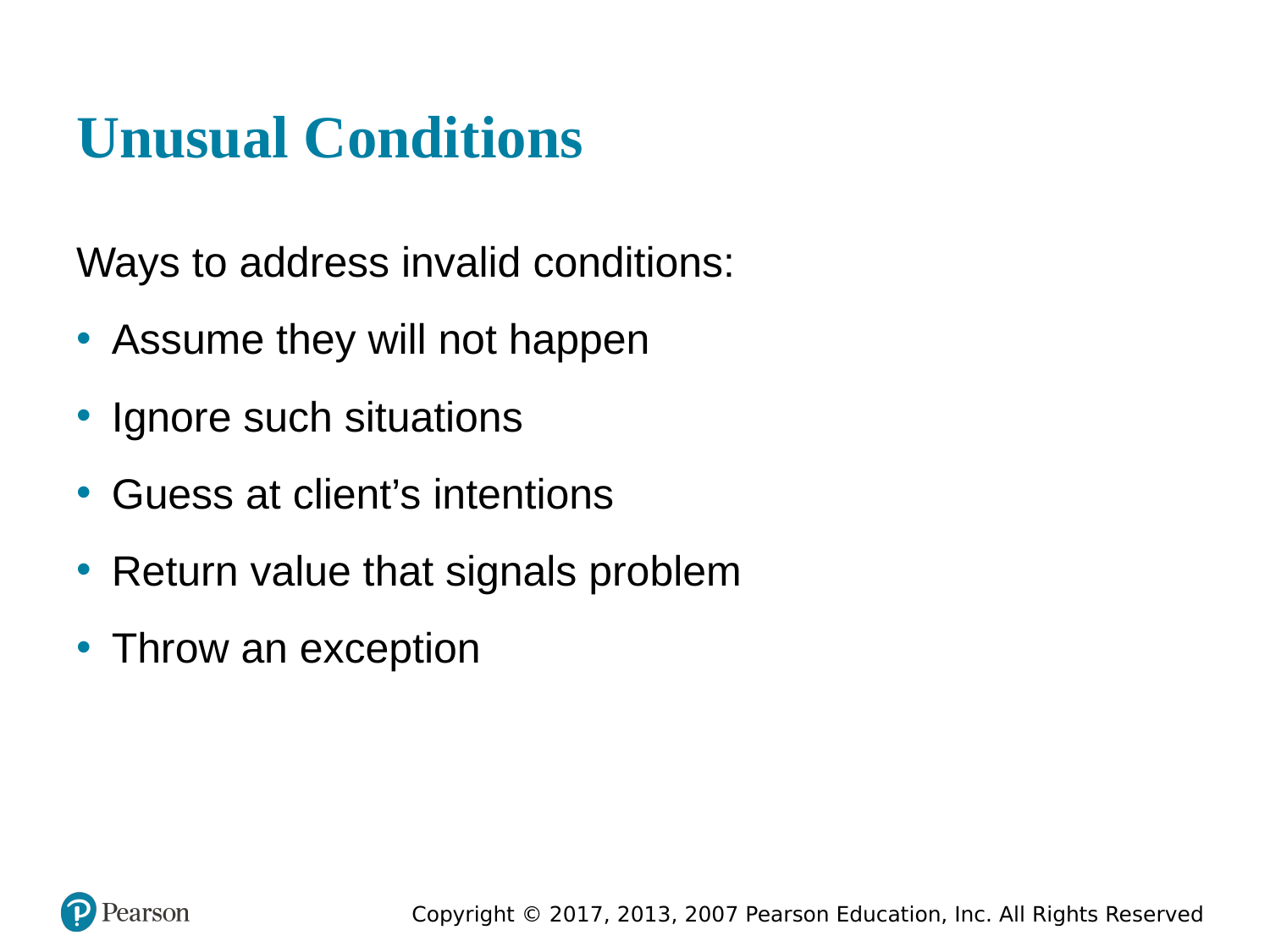

# Unusual Conditions
Ways to address invalid conditions:
Assume they will not happen
Ignore such situations
Guess at client’s intentions
Return value that signals problem
Throw an exception